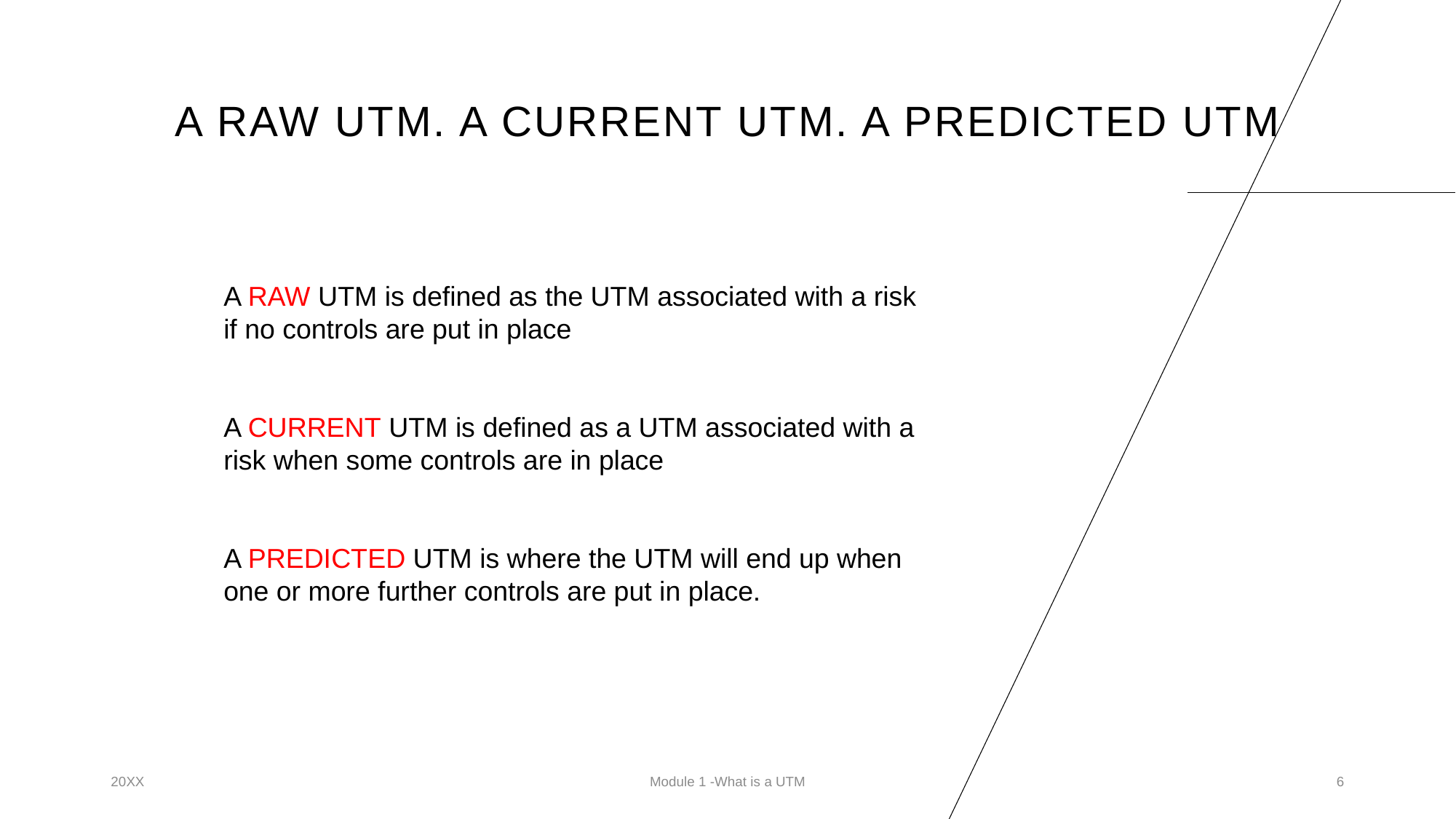

# A raw utm. A current utm. A PREDICTED UTM
A RAW UTM is defined as the UTM associated with a risk if no controls are put in place

A CURRENT UTM is defined as a UTM associated with a risk when some controls are in place

A PREDICTED UTM is where the UTM will end up when one or more further controls are put in place.

20XX
Module 1 -What is a UTM
6